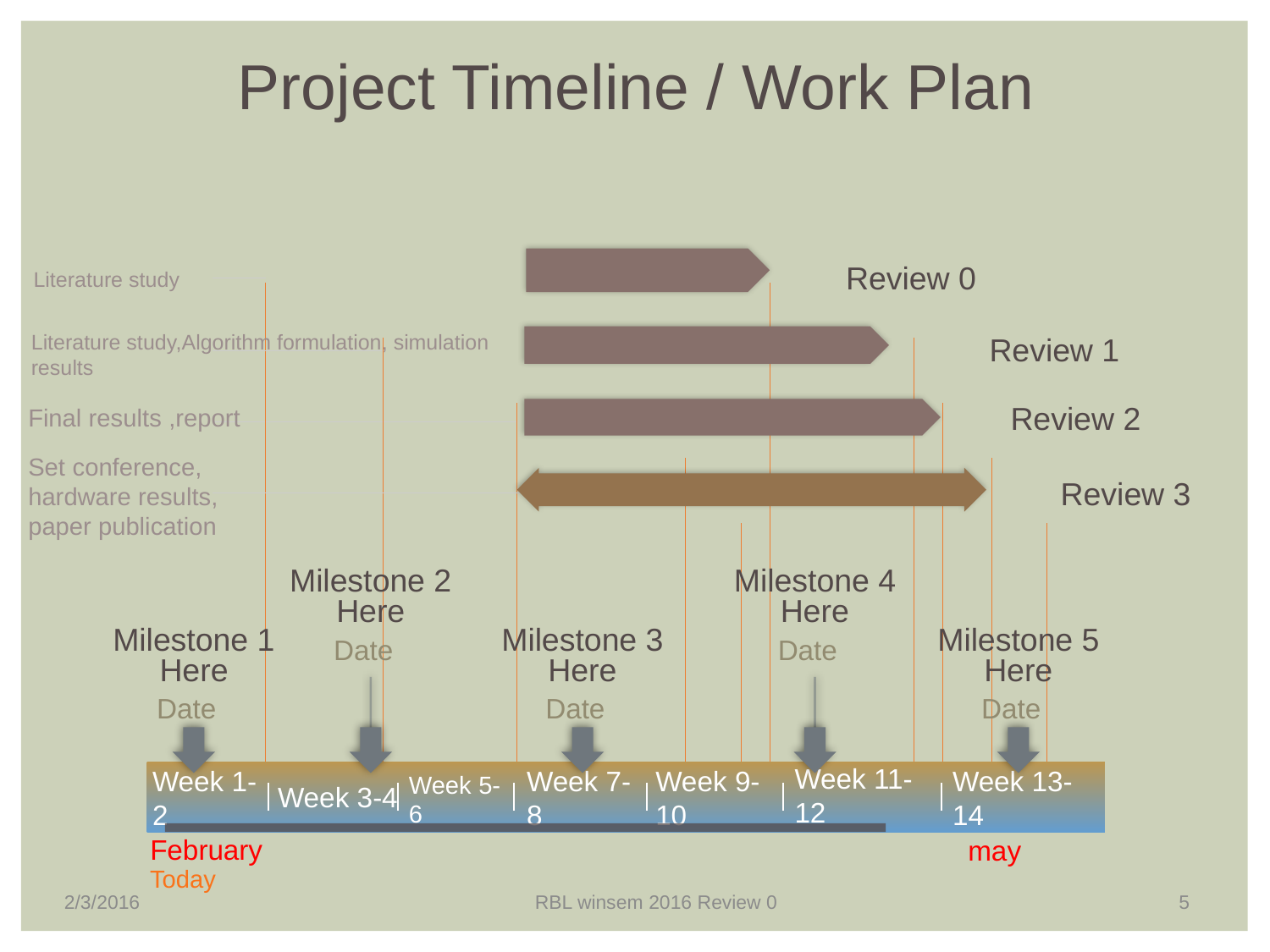

Project Timeline / Work Plan

Review 0
Literature study

Literature study,Algorithm formulation, simulation results
Review 1
Review 2

Final results ,report
Set conference, hardware results, paper publication

Review 3
Milestone 2 Here
Milestone 4 Here
Milestone 3 Here
Milestone 1 Here
Milestone 5 Here
Date
Date
Date
Date
Date

Week 11-12
Week 7-8

Week 3-4
Week 9-10
Week 13-14
Week 1-2
Week 5-6

February
may
Today
5
2/3/2016
RBL winsem 2016 Review 0